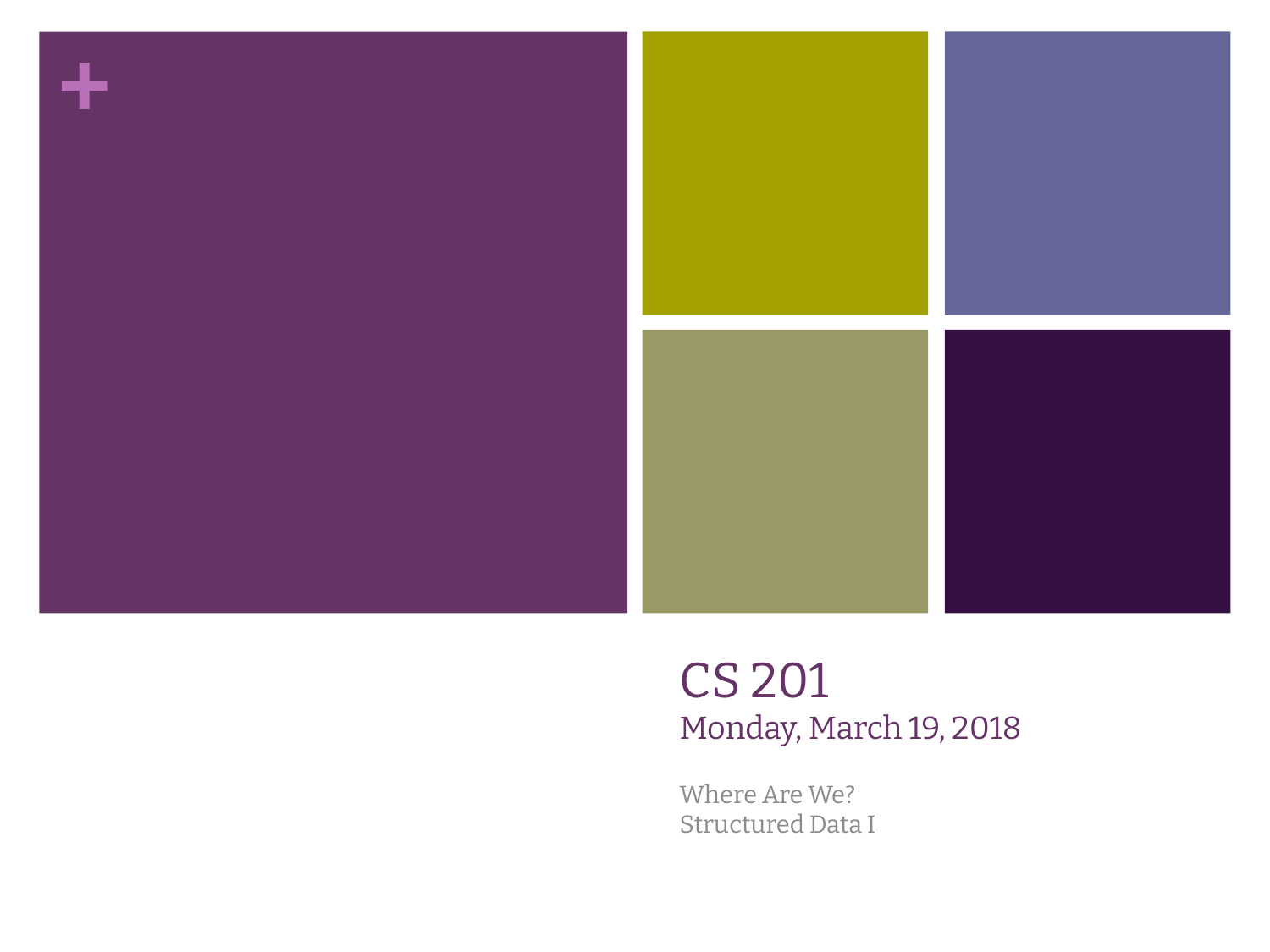

# CS 201 Monday, March 19, 2018
Where Are We?
Structured Data I